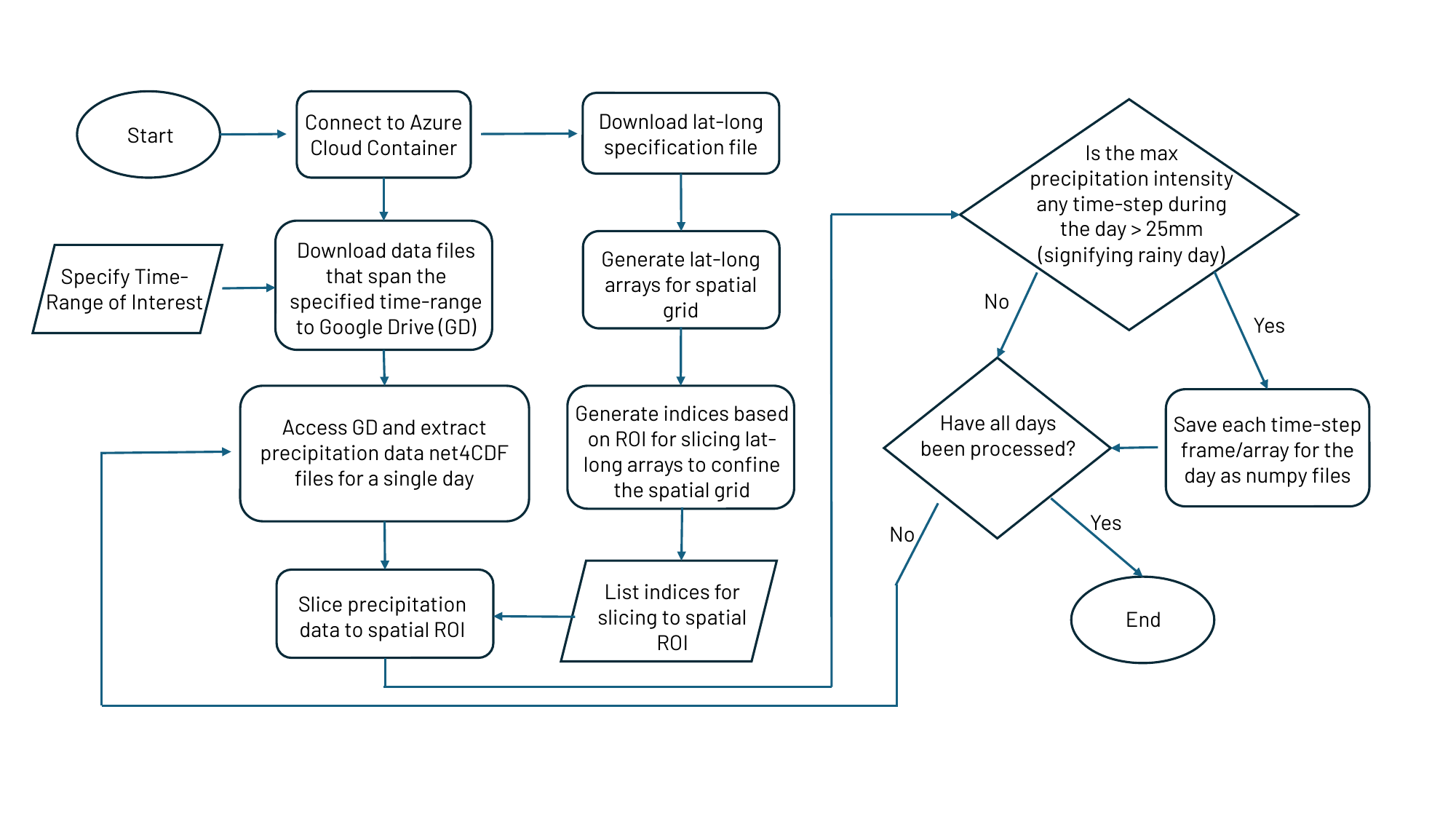

Download lat-long specification file
Connect to Azure Cloud Container
Start
Is the max precipitation intensity any time-step during the day > 25mm (signifying rainy day)

Download data files that span the specified time-range to Google Drive (GD)
Generate lat-long arrays for spatial grid

Specify Time-Range of Interest
No
Yes

Generate indices based on ROI for slicing lat-long arrays to confine the spatial grid
Have all days been processed?
Save each time-step frame/array for the day as numpy files
Access GD and extract precipitation data net4CDF files for a single day
Yes
No

List indices for slicing to spatial ROI

Slice precipitation data to spatial ROI
End